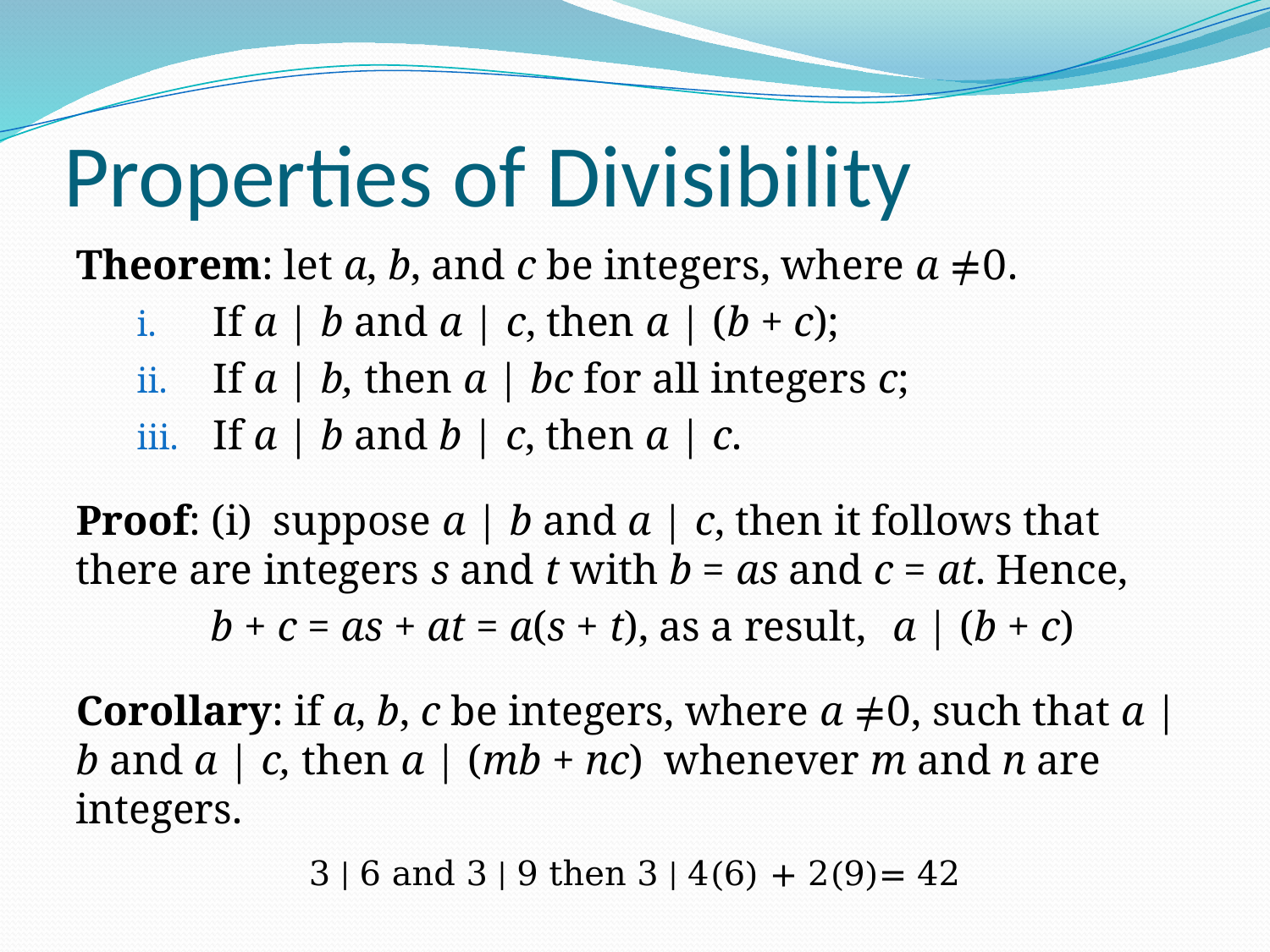

# Properties of Divisibility
Theorem: let a, b, and c be integers, where a ≠0.
If a | b and a | c, then a | (b + c);
If a | b, then a | bc for all integers c;
If a | b and b | c, then a | c.

Proof: (i)  suppose a | b and a | c, then it follows that there are integers s and t with b = as and c = at. Hence,
            b + c = as + at = a(s + t), as a result,  a | (b + c)

Corollary: if a, b, c be integers, where a ≠0, such that a | b and a | c, then a | (mb + nc)  whenever m and n are integers.
3 | 6 and 3 | 9 then 3 | 4(6) + 2(9)= 42